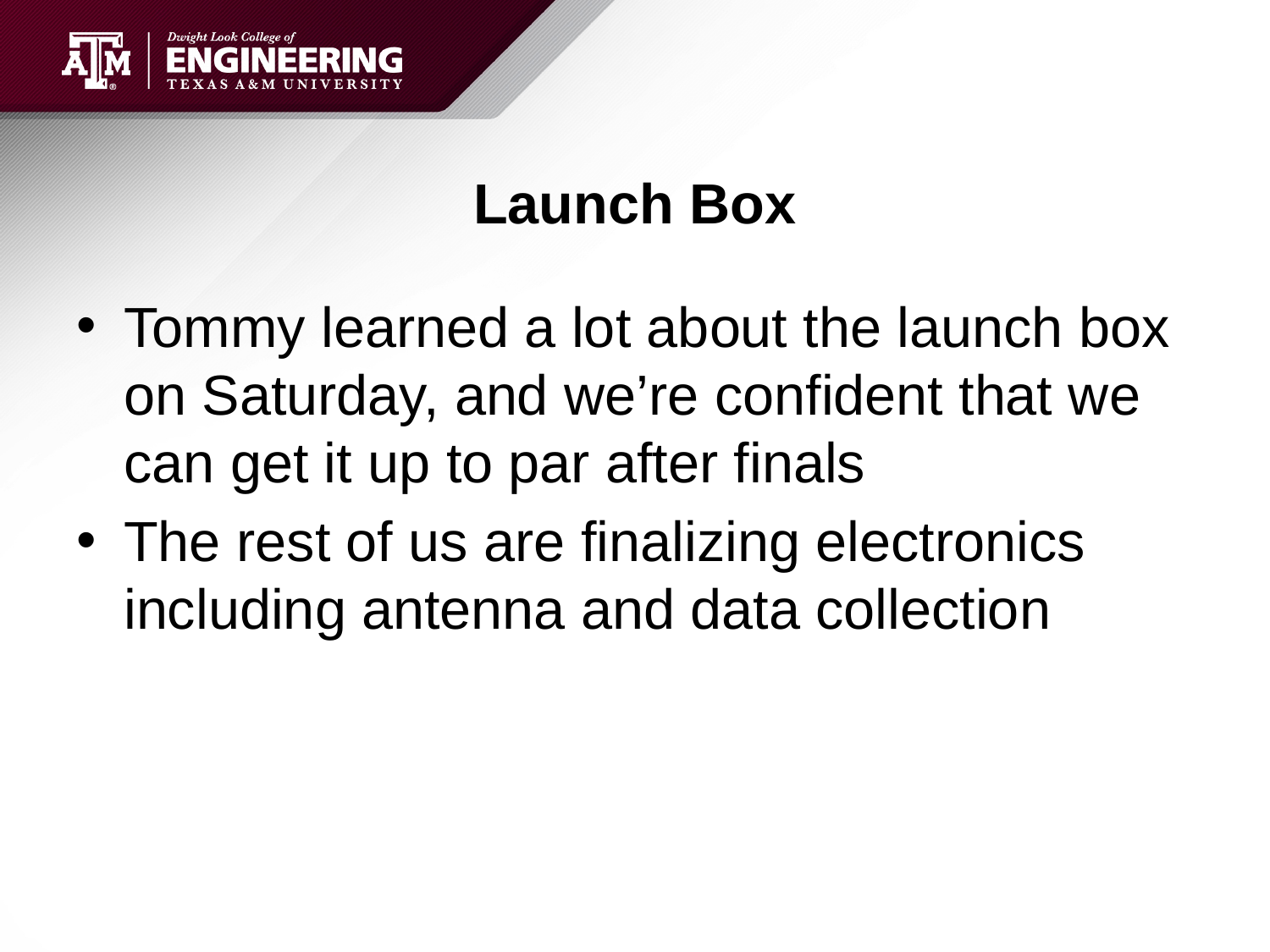

# Launch Box
Tommy learned a lot about the launch box on Saturday, and we’re confident that we can get it up to par after finals
The rest of us are finalizing electronics including antenna and data collection